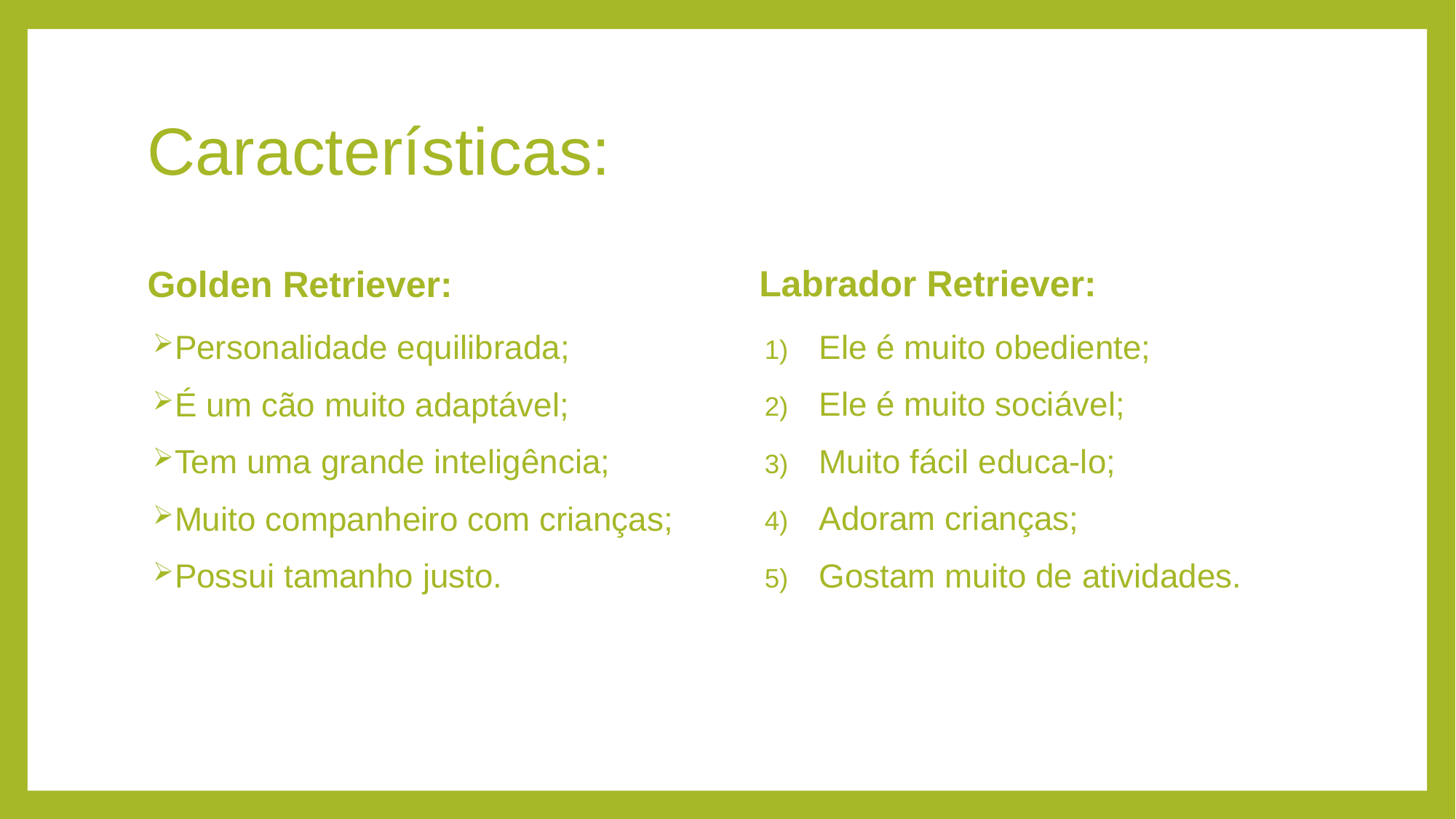

# Características:
Labrador Retriever:
Golden Retriever:
Ele é muito obediente;
Ele é muito sociável;
Muito fácil educa-lo;
Adoram crianças;
Gostam muito de atividades.
Personalidade equilibrada;
É um cão muito adaptável;
Tem uma grande inteligência;
Muito companheiro com crianças;
Possui tamanho justo.